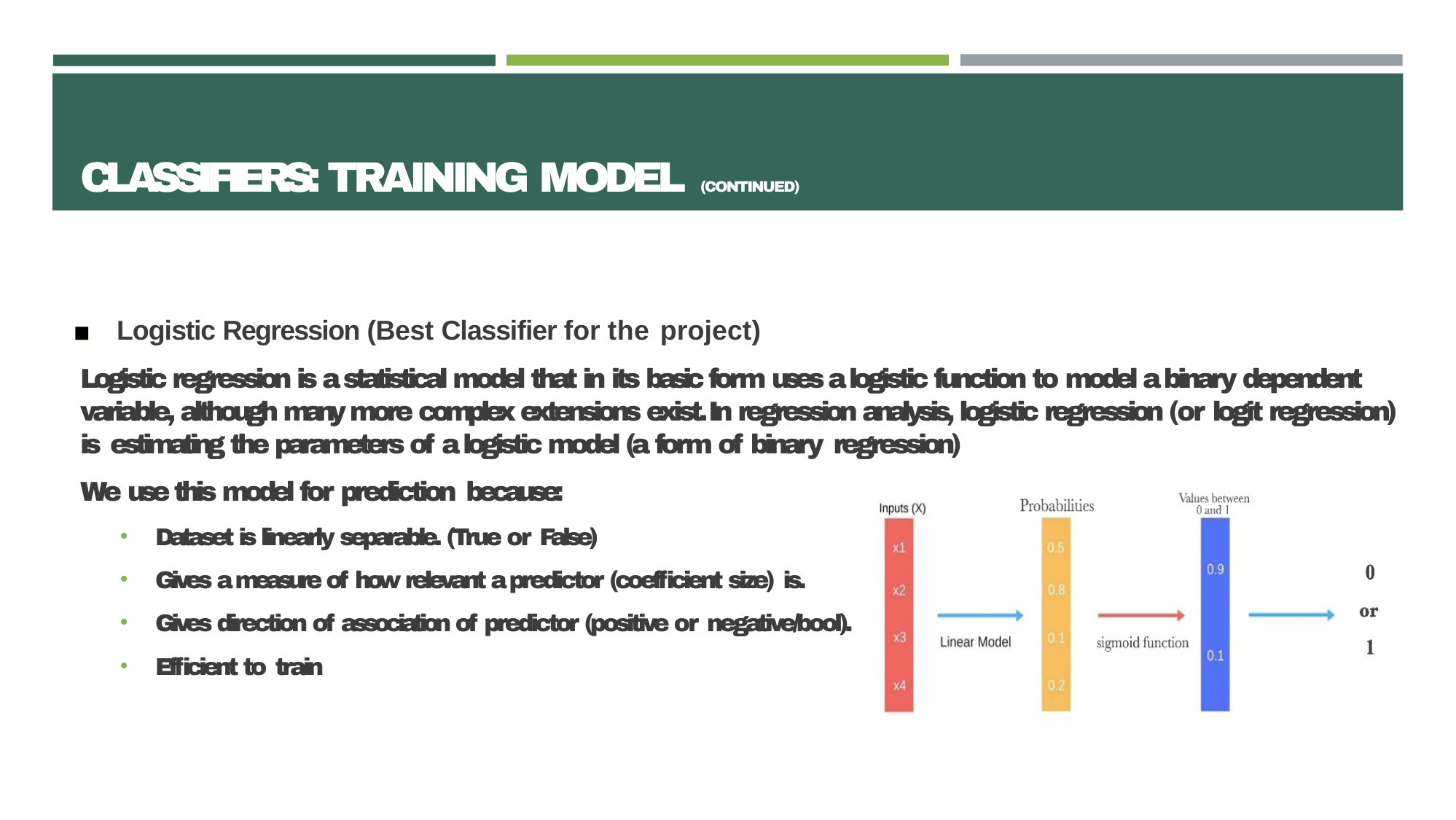

# CLASSIFIERS: TRAINING MODEL (CONTINUED)
Logistic Regression (Best Classifier for the project)
Logistic regression is a statistical model that in its basic form uses a logistic function to model a binary dependent  variable, although many more complex extensions exist. In regression analysis, logistic regression (or logit regression) is  estimating the parameters of a logistic model (a form of binary regression)
We use this model for prediction because:
Dataset is linearly separable. (True or False)
Gives a measure of how relevant a predictor (coefficient size) is.
Gives direction of association of predictor (positive or negative/bool).
Efficient to train